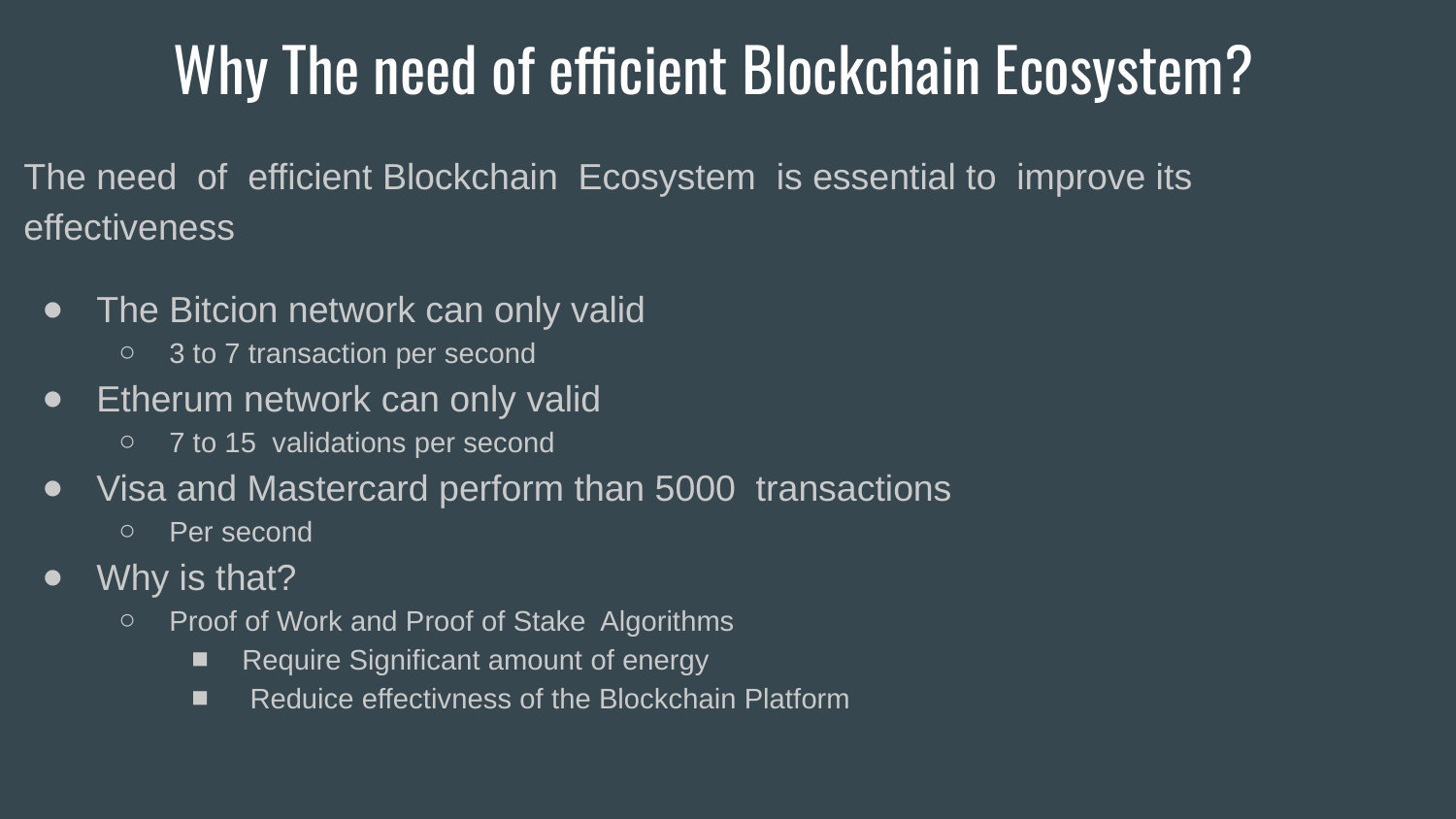

# Why The need of efficient Blockchain Ecosystem?
The need  of  efficient Blockchain  Ecosystem  is essential to  improve its effectiveness
The Bitcion network can only valid
3 to 7 transaction per second
Etherum network can only valid
7 to 15  validations per second
Visa and Mastercard perform than 5000  transactions
Per second
Why is that?
Proof of Work and Proof of Stake  Algorithms
Require Significant amount of energy
 Reduice effectivness of the Blockchain Platform